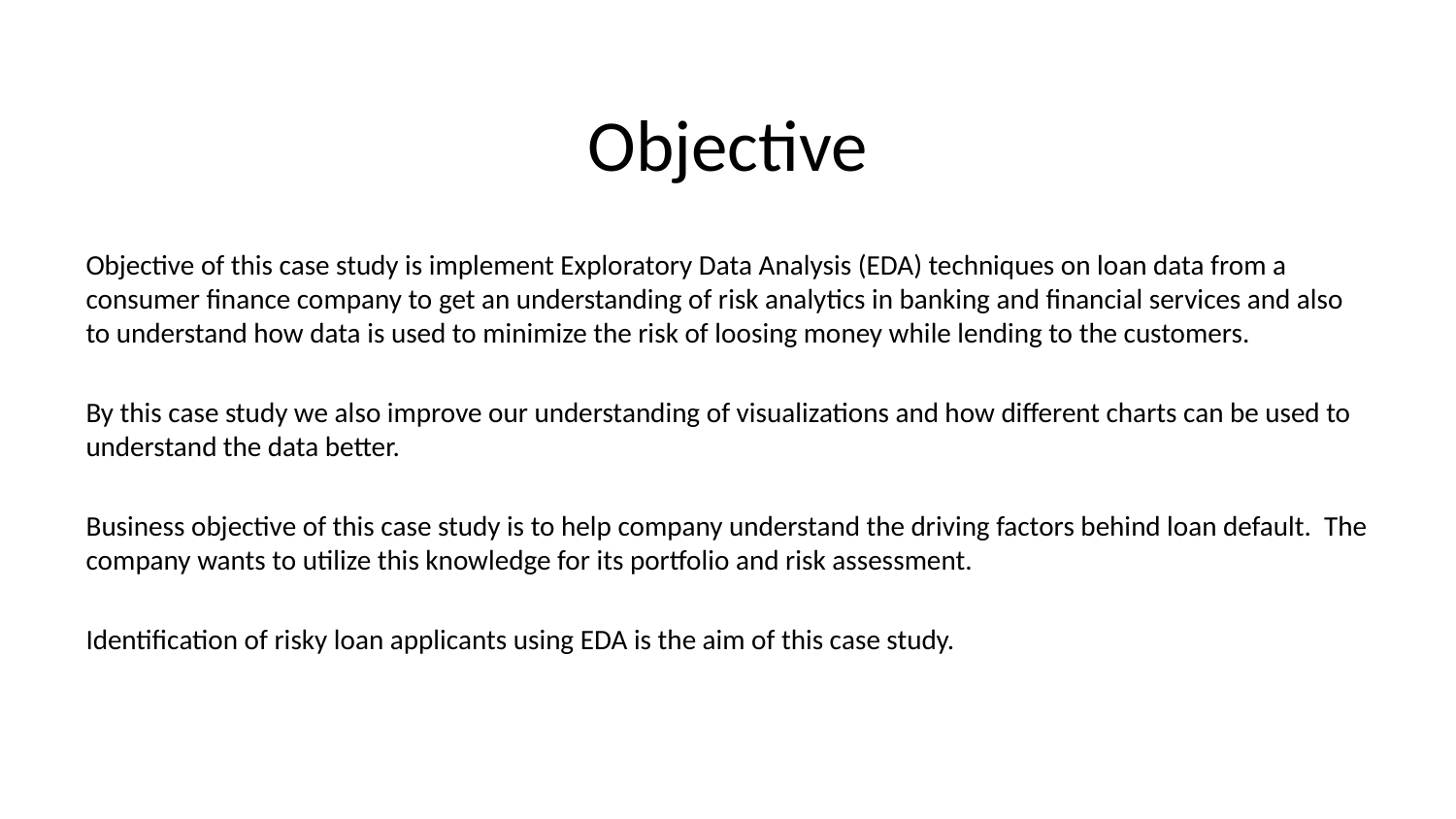

# Objective
Objective of this case study is implement Exploratory Data Analysis (EDA) techniques on loan data from a consumer finance company to get an understanding of risk analytics in banking and financial services and also to understand how data is used to minimize the risk of loosing money while lending to the customers.

By this case study we also improve our understanding of visualizations and how different charts can be used to understand the data better.

Business objective of this case study is to help company understand the driving factors behind loan default.  The company wants to utilize this knowledge for its portfolio and risk assessment.

Identification of risky loan applicants using EDA is the aim of this case study.